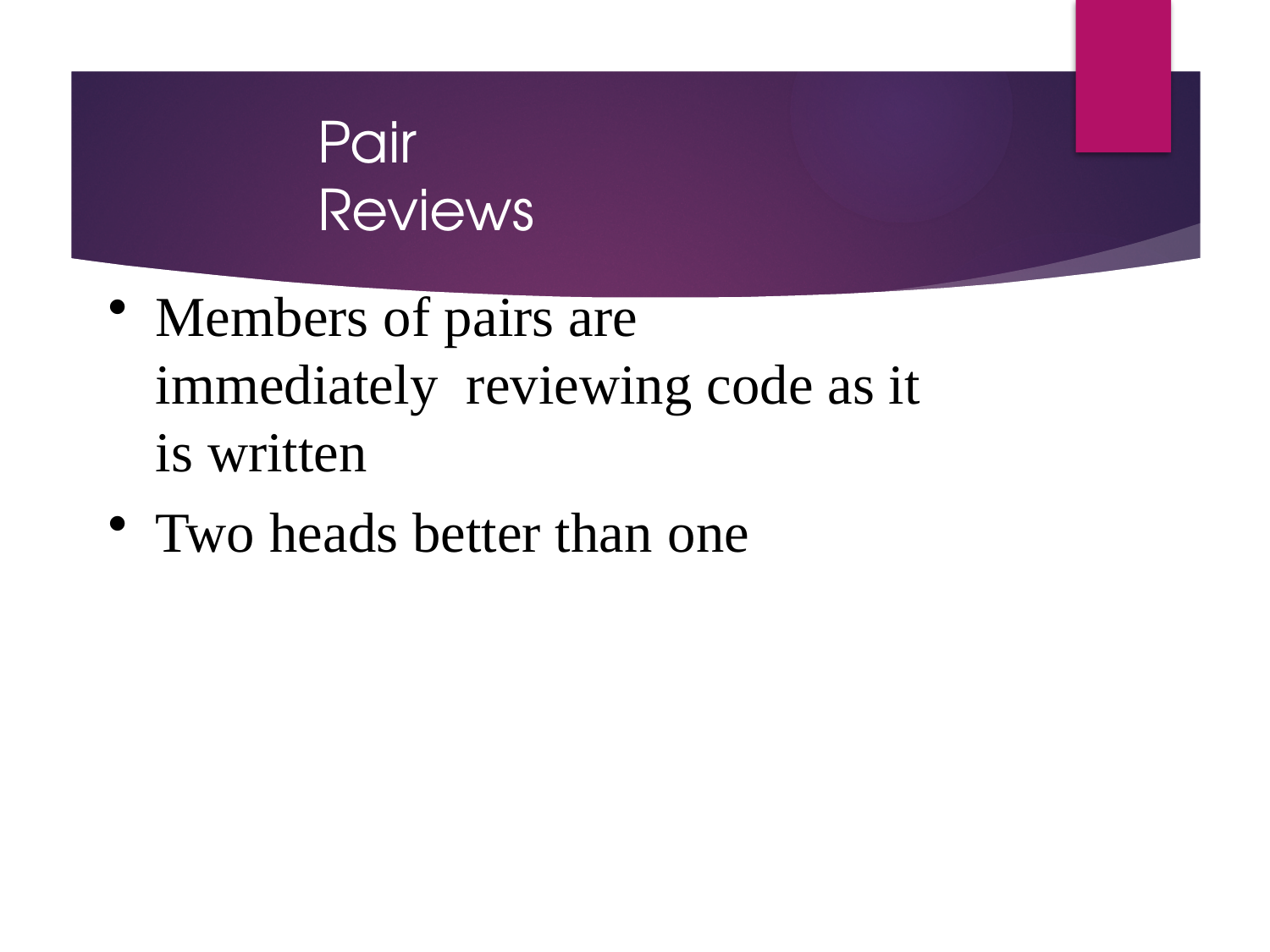

# Pair Reviews
Members of pairs are immediately  reviewing code as it is written
Two heads better than one